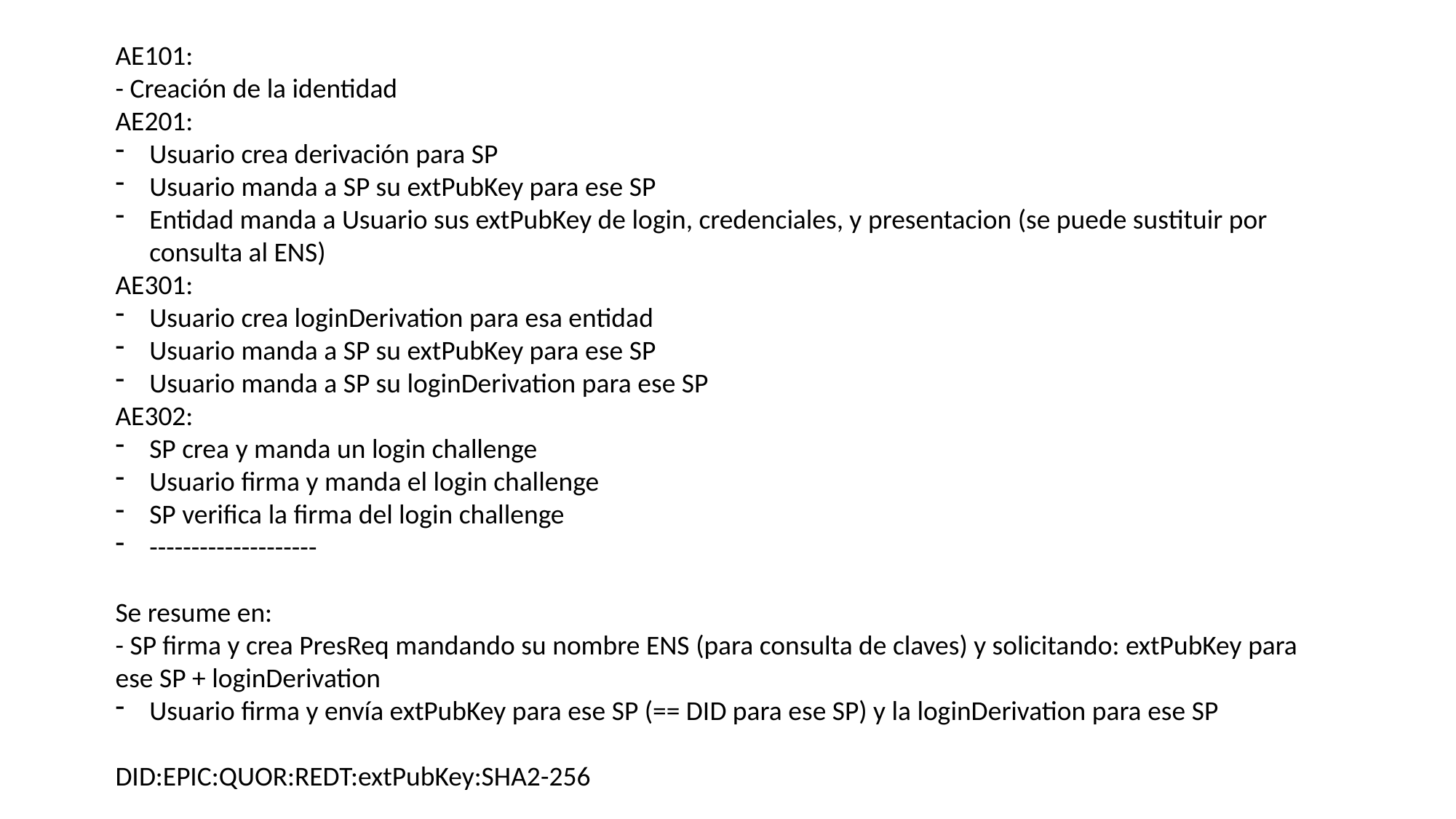

AE101:
- Creación de la identidad
AE201:
Usuario crea derivación para SP
Usuario manda a SP su extPubKey para ese SP
Entidad manda a Usuario sus extPubKey de login, credenciales, y presentacion (se puede sustituir por consulta al ENS)
AE301:
Usuario crea loginDerivation para esa entidad
Usuario manda a SP su extPubKey para ese SP
Usuario manda a SP su loginDerivation para ese SP
AE302:
SP crea y manda un login challenge
Usuario firma y manda el login challenge
SP verifica la firma del login challenge
--------------------

Se resume en:
- SP firma y crea PresReq mandando su nombre ENS (para consulta de claves) y solicitando: extPubKey para ese SP + loginDerivation
Usuario firma y envía extPubKey para ese SP (== DID para ese SP) y la loginDerivation para ese SP

DID:EPIC:QUOR:REDT:extPubKey:SHA2-256